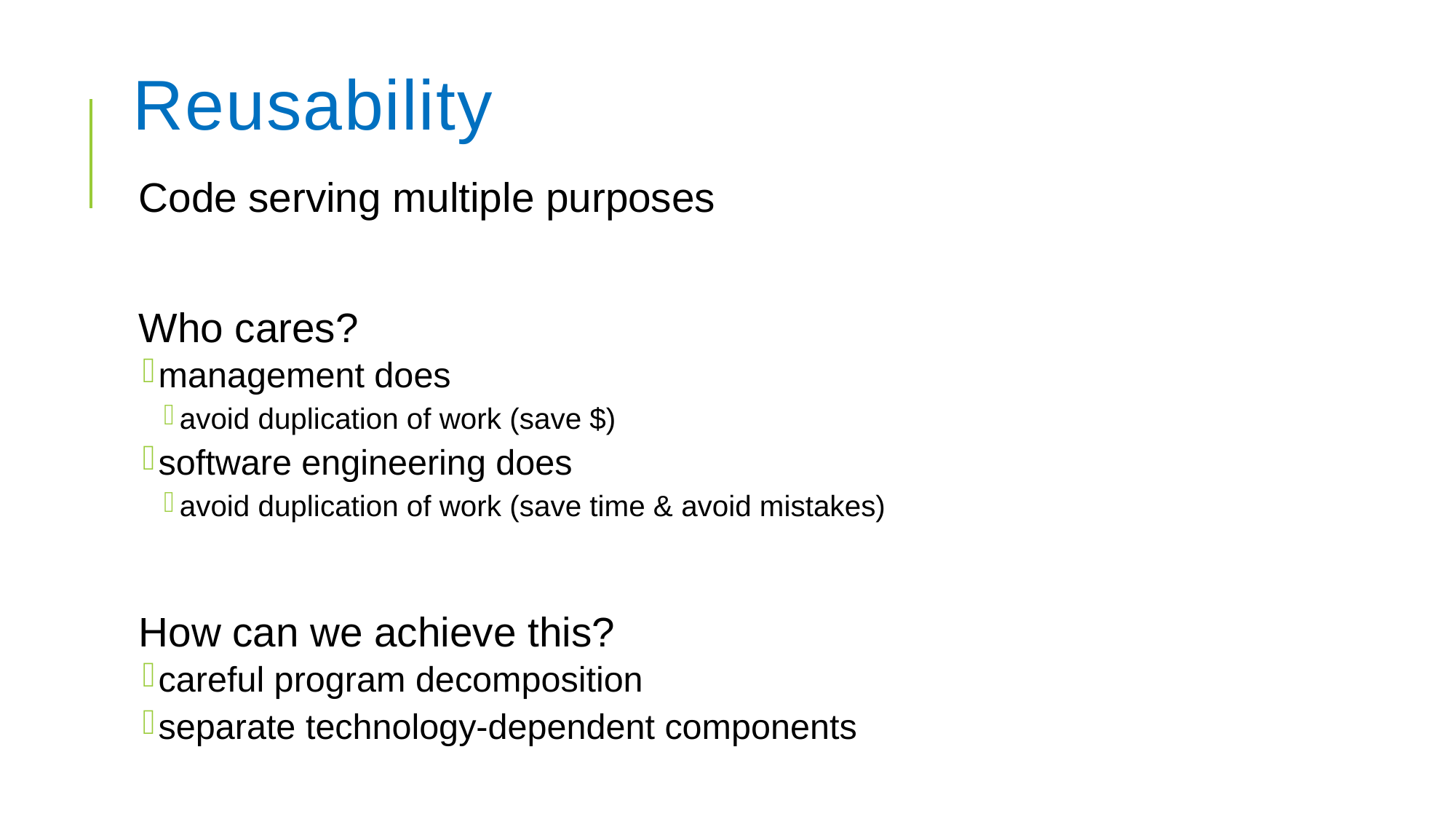

# Reusability
Code serving multiple purposes

Who cares?
management does
avoid duplication of work (save $)
software engineering does
avoid duplication of work (save time & avoid mistakes)

How can we achieve this?
careful program decomposition
separate technology-dependent components